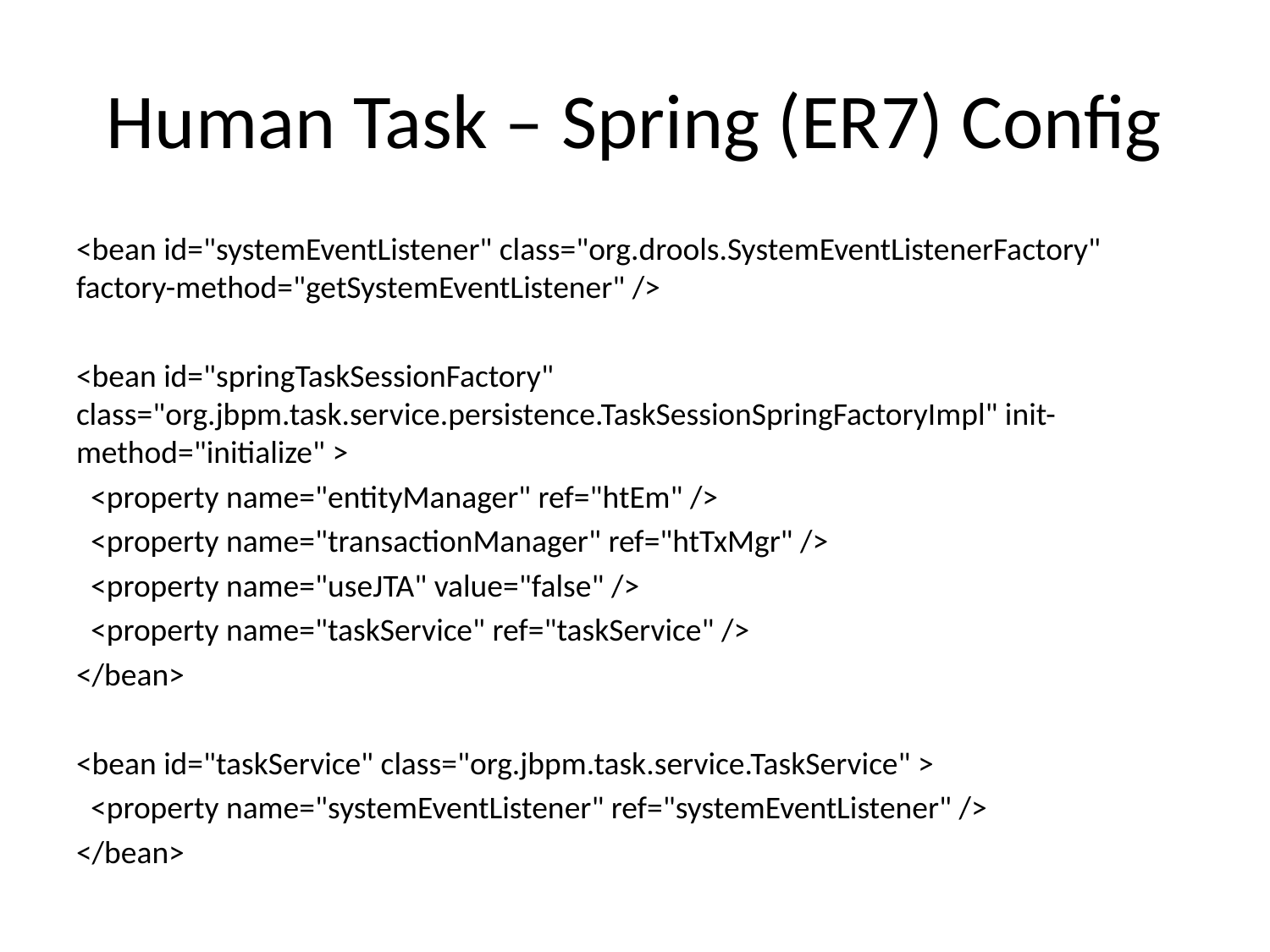

# Human Task – Spring (ER7) Config
<bean id="systemEventListener" class="org.drools.SystemEventListenerFactory" factory-method="getSystemEventListener" />

<bean id="springTaskSessionFactory" class="org.jbpm.task.service.persistence.TaskSessionSpringFactoryImpl" init-method="initialize" >
  <property name="entityManager" ref="htEm" />
  <property name="transactionManager" ref="htTxMgr" />
  <property name="useJTA" value="false" />
  <property name="taskService" ref="taskService" />
</bean>

<bean id="taskService" class="org.jbpm.task.service.TaskService" >
  <property name="systemEventListener" ref="systemEventListener" />
</bean>